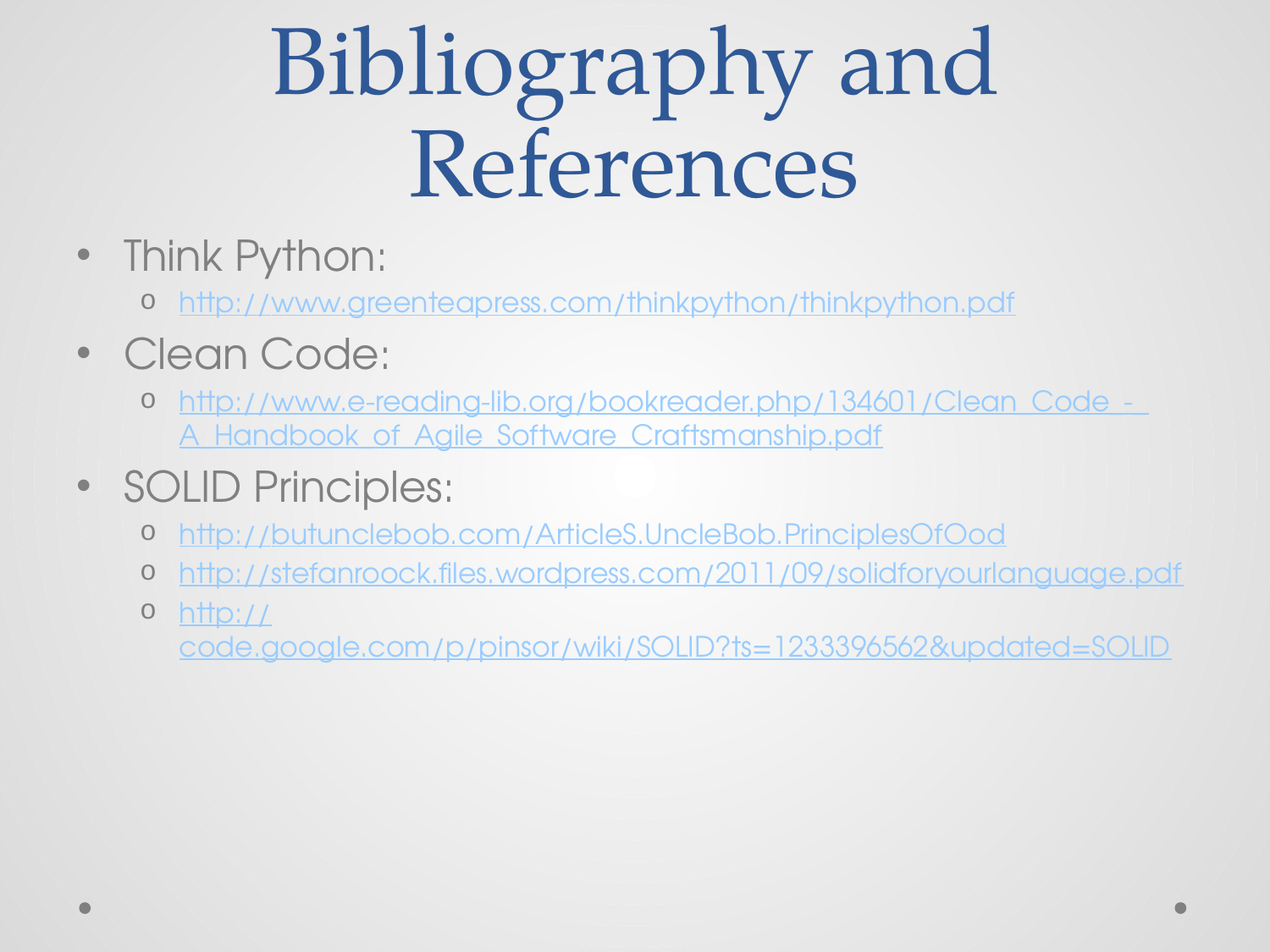

# Bibliography and References
Think Python:
http://www.greenteapress.com/thinkpython/thinkpython.pdf
Clean Code:
http://www.e-reading-lib.org/bookreader.php/134601/Clean_Code_-_A_Handbook_of_Agile_Software_Craftsmanship.pdf
SOLID Principles:
http://butunclebob.com/ArticleS.UncleBob.PrinciplesOfOod
http://stefanroock.files.wordpress.com/2011/09/solidforyourlanguage.pdf
http://code.google.com/p/pinsor/wiki/SOLID?ts=1233396562&updated=SOLID